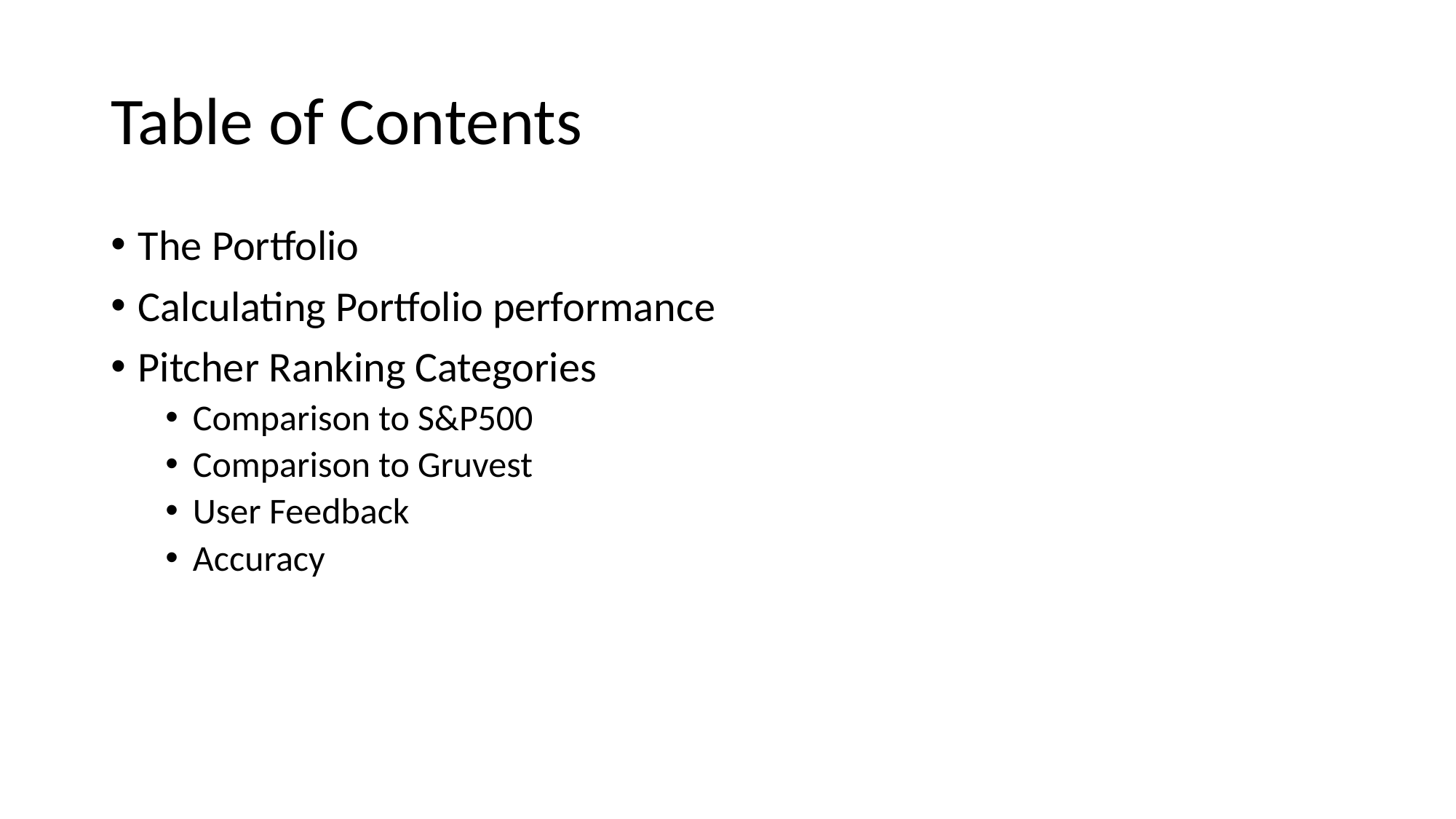

# Table of Contents
The Portfolio
Calculating Portfolio performance
Pitcher Ranking Categories
Comparison to S&P500
Comparison to Gruvest
User Feedback
Accuracy